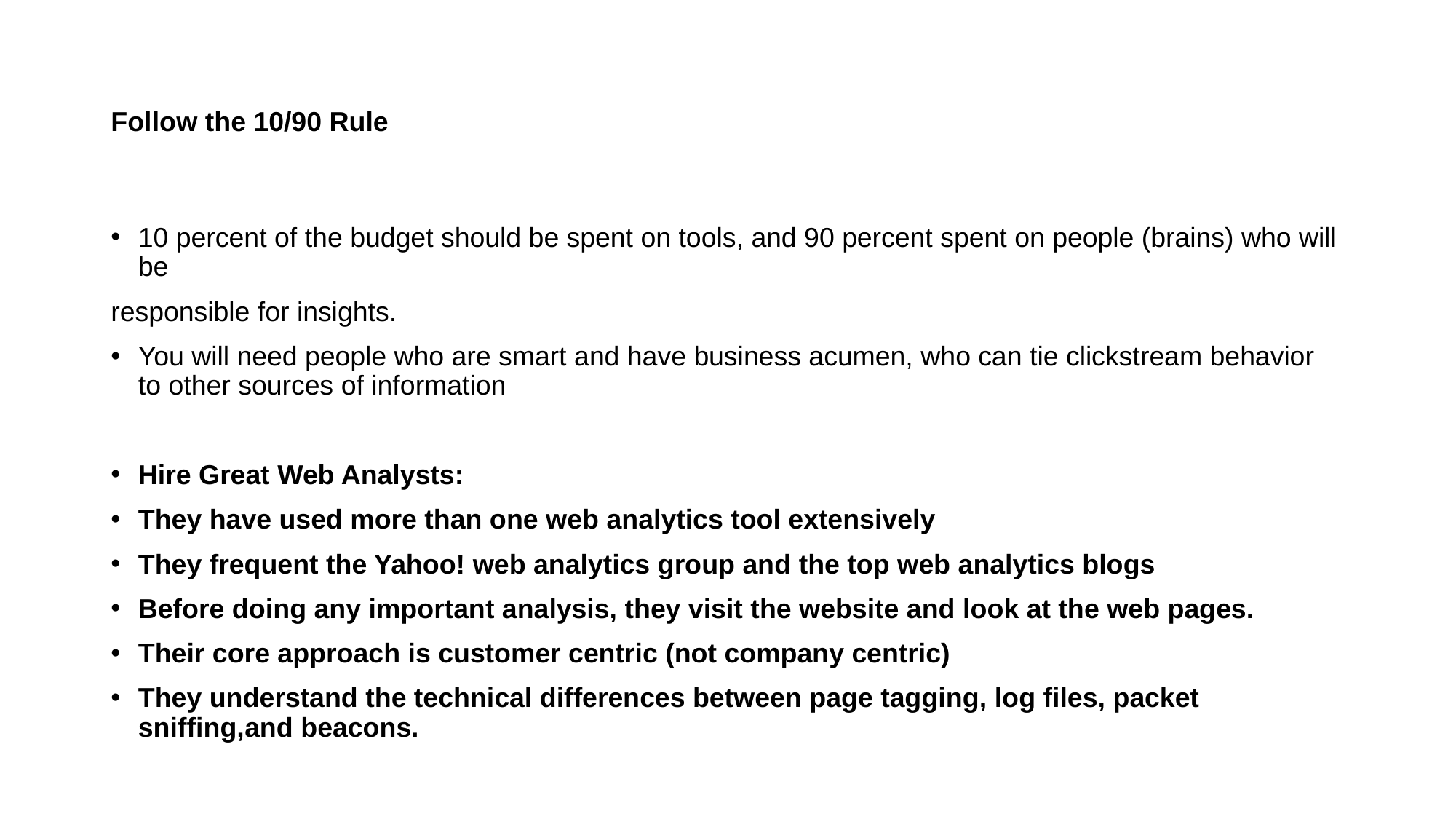

# Follow the 10/90 Rule
10 percent of the budget should be spent on tools, and 90 percent spent on people (brains) who will be
responsible for insights.
You will need people who are smart and have business acumen, who can tie clickstream behavior to other sources of information

Hire Great Web Analysts:
They have used more than one web analytics tool extensively
They frequent the Yahoo! web analytics group and the top web analytics blogs
Before doing any important analysis, they visit the website and look at the web pages.
Their core approach is customer centric (not company centric)
They understand the technical differences between page tagging, log files, packet sniffing,and beacons.